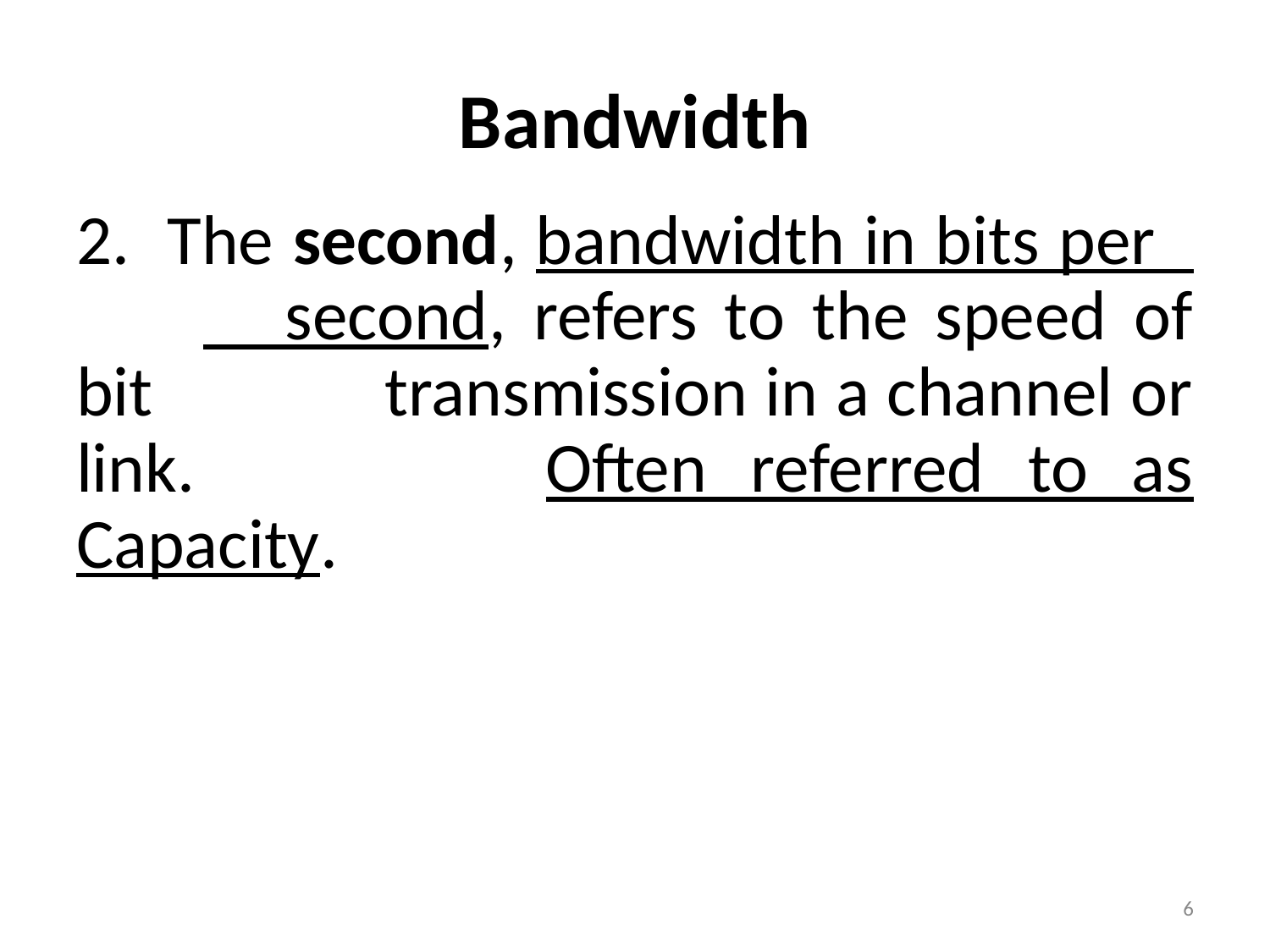

Bandwidth
2.  The second, bandwidth in bits per   	   second, refers to the speed of bit 		   transmission in a channel or link.   	   Often referred to as Capacity.

6